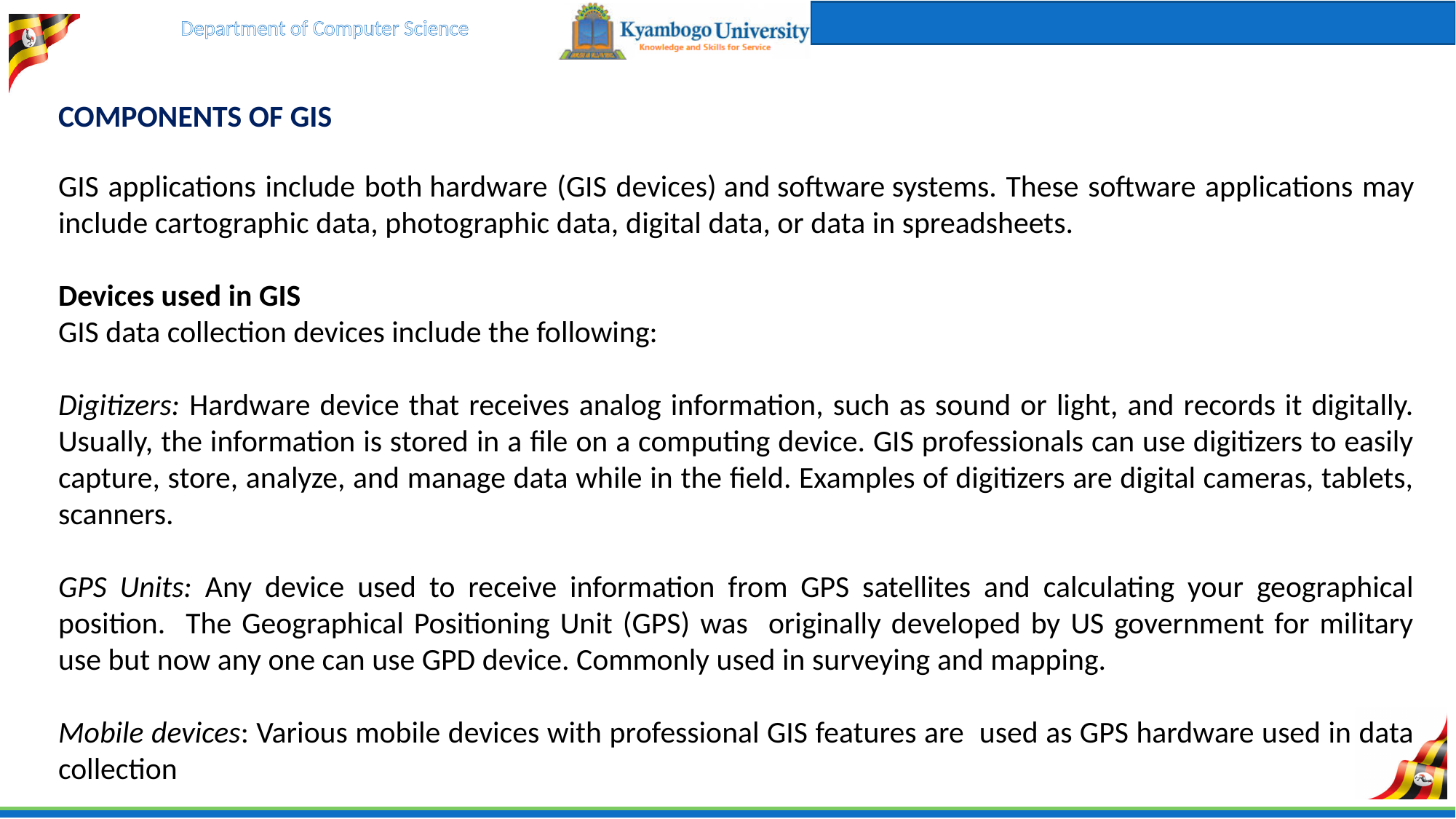

COMPONENTS OF GIS

GIS applications include both hardware (GIS devices) and software systems. These software applications may include cartographic data, photographic data, digital data, or data in spreadsheets.

Devices used in GIS
GIS data collection devices include the following:

Digitizers: Hardware device that receives analog information, such as sound or light, and records it digitally. Usually, the information is stored in a file on a computing device. GIS professionals can use digitizers to easily capture, store, analyze, and manage data while in the field. Examples of digitizers are digital cameras, tablets, scanners.

GPS Units: Any device used to receive information from GPS satellites and calculating your geographical position.  The Geographical Positioning Unit (GPS) was  originally developed by US government for military use but now any one can use GPD device. Commonly used in surveying and mapping.

Mobile devices: Various mobile devices with professional GIS features are  used as GPS hardware used in data collection